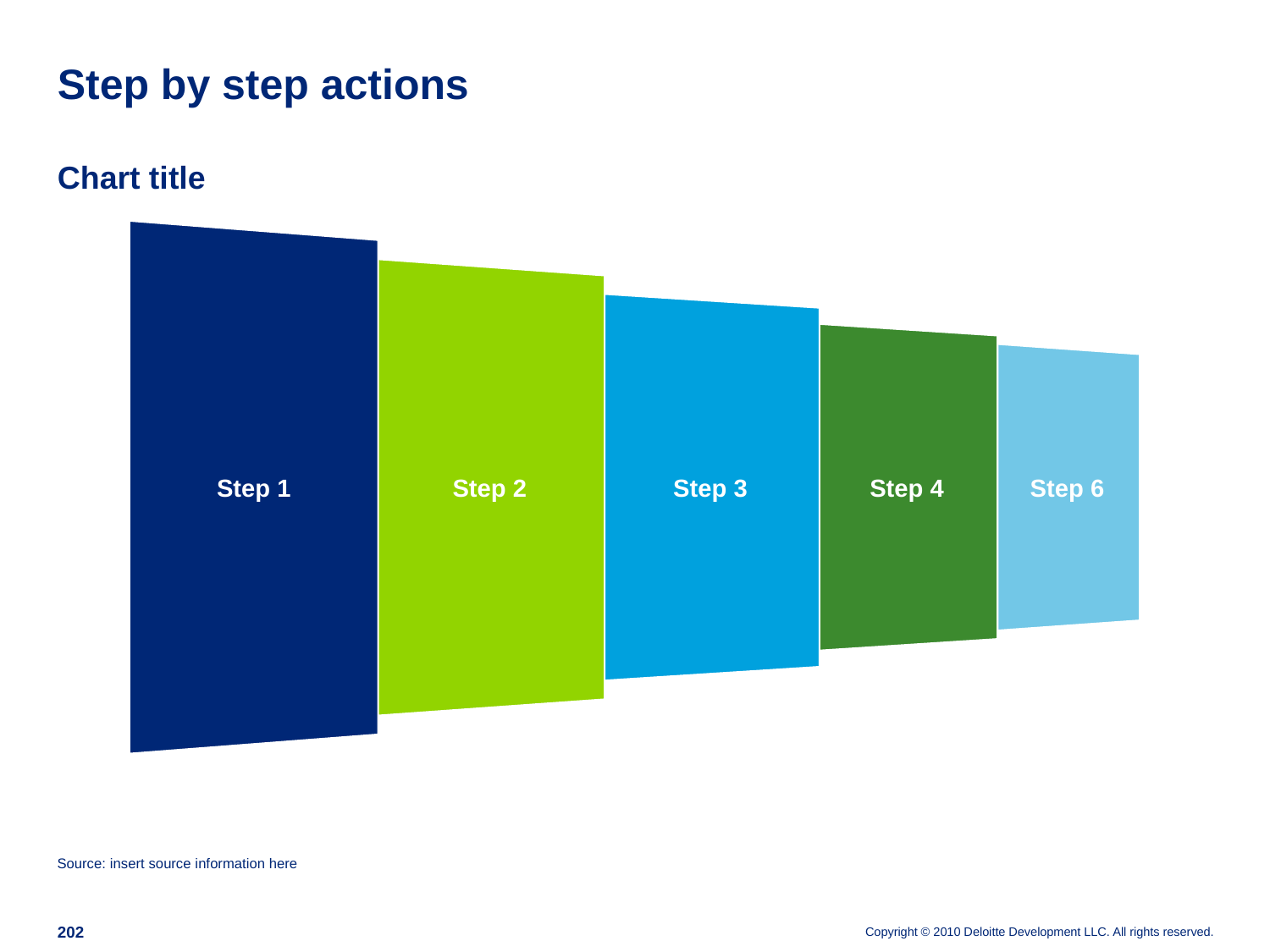

# Step by step actions
Chart title
Step 1
Step 2
Step 3
Step 4
Step 6
Source: insert source information here